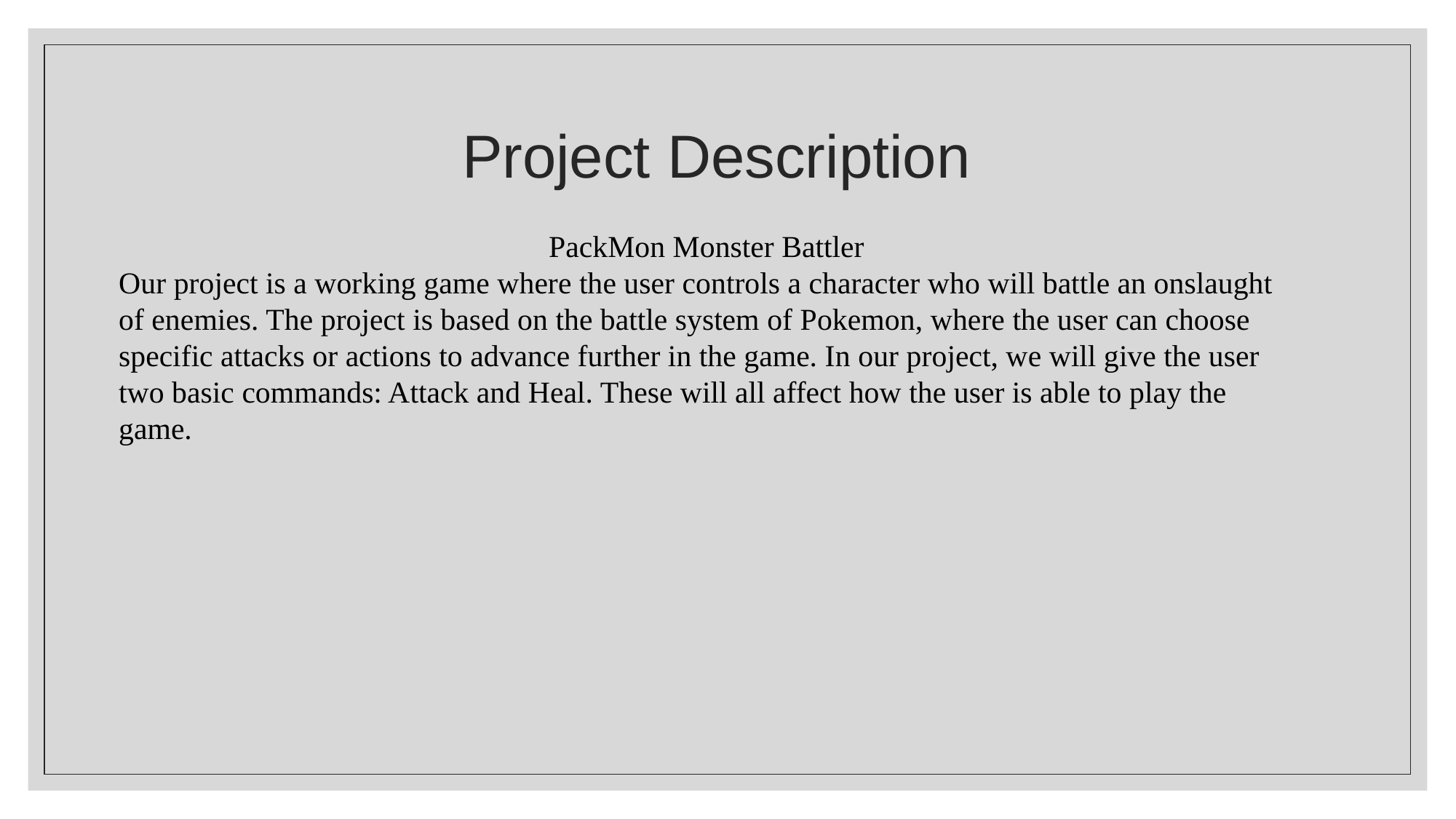

# Project Description
PackMon Monster Battler
Our project is a working game where the user controls a character who will battle an onslaught of enemies. The project is based on the battle system of Pokemon, where the user can choose specific attacks or actions to advance further in the game. In our project, we will give the user two basic commands: Attack and Heal. These will all affect how the user is able to play the game.